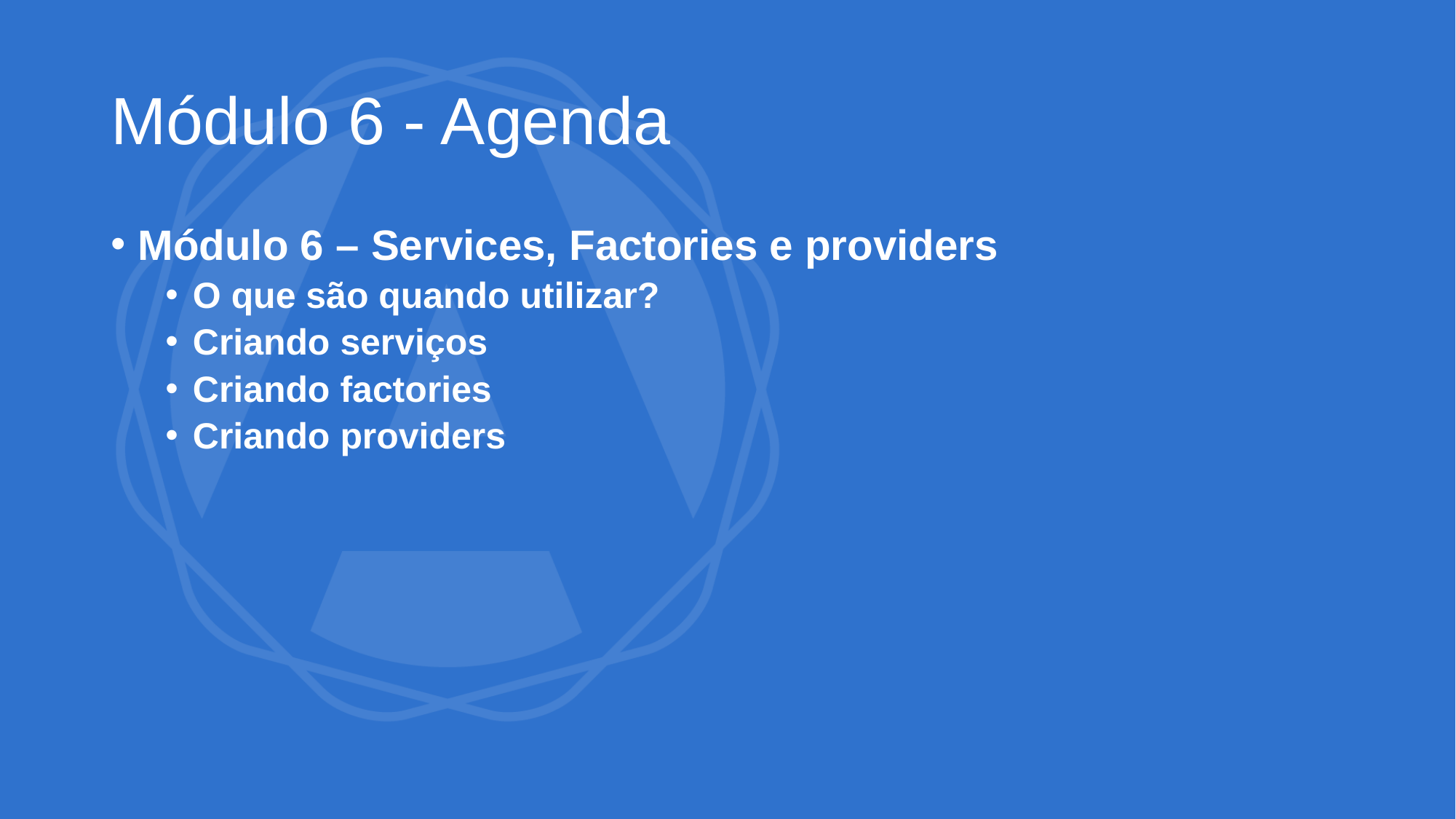

# Módulo 6 - Agenda
Módulo 6 – Services, Factories e providers
O que são quando utilizar?
Criando serviços
Criando factories
Criando providers